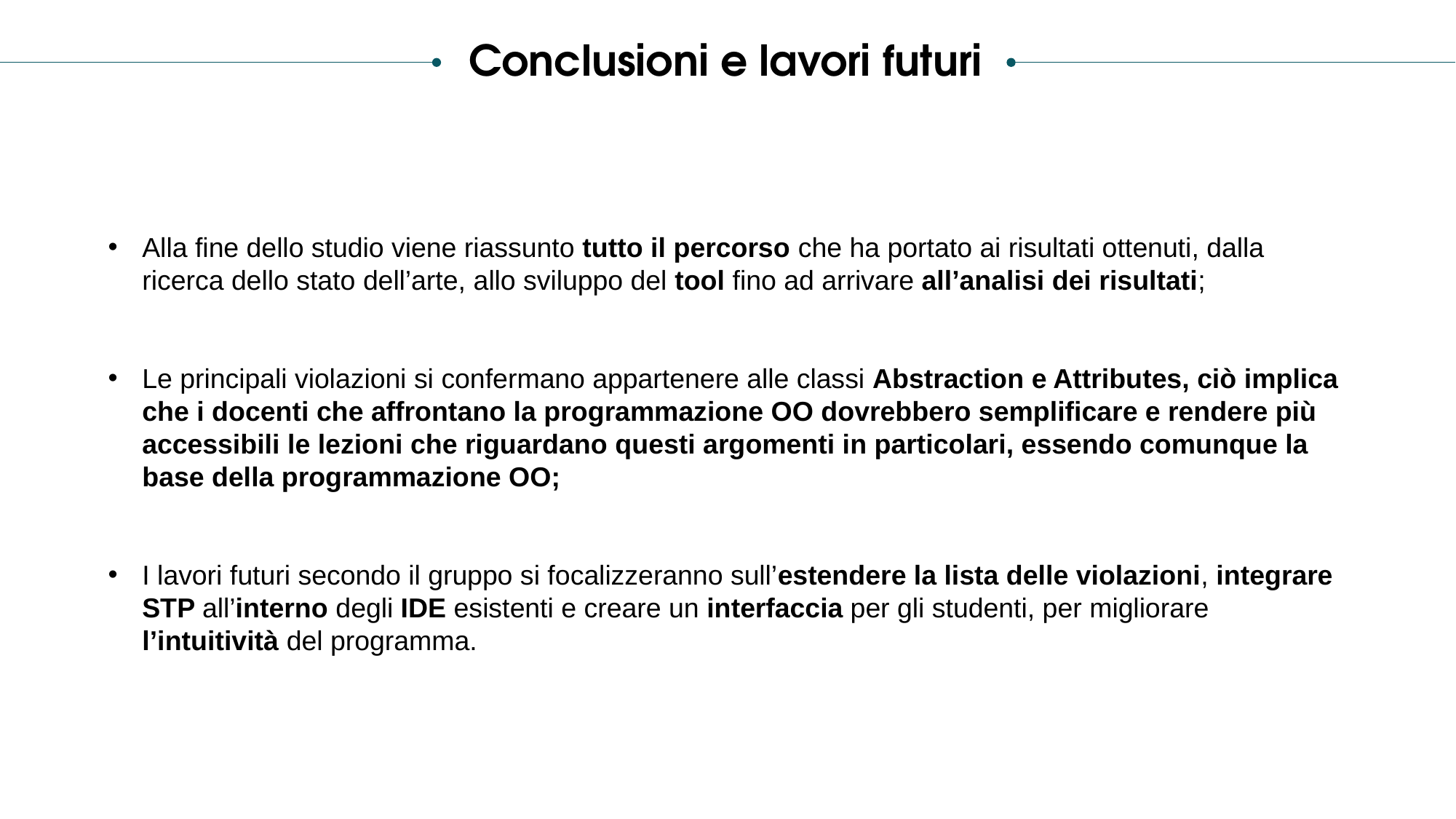

Conclusioni e lavori futuri
Alla fine dello studio viene riassunto tutto il percorso che ha portato ai risultati ottenuti, dalla ricerca dello stato dell’arte, allo sviluppo del tool fino ad arrivare all’analisi dei risultati;

Le principali violazioni si confermano appartenere alle classi Abstraction e Attributes, ciò implica che i docenti che affrontano la programmazione OO dovrebbero semplificare e rendere più accessibili le lezioni che riguardano questi argomenti in particolari, essendo comunque la base della programmazione OO;

I lavori futuri secondo il gruppo si focalizzeranno sull’estendere la lista delle violazioni, integrare STP all’interno degli IDE esistenti e creare un interfaccia per gli studenti, per migliorare l’intuitività del programma.